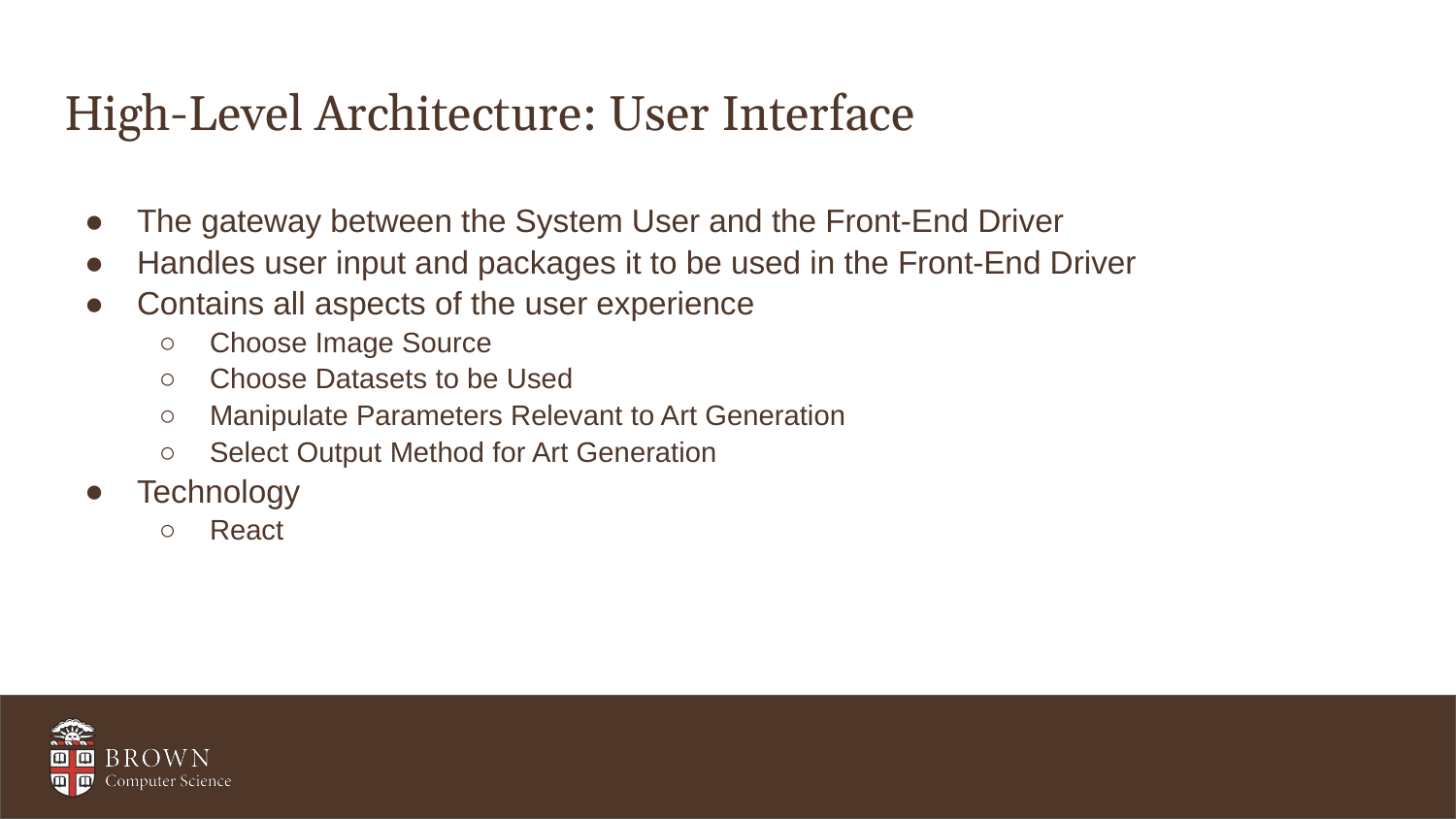

# High-Level Architecture: User Interface
The gateway between the System User and the Front-End Driver
Handles user input and packages it to be used in the Front-End Driver
Contains all aspects of the user experience
Choose Image Source
Choose Datasets to be Used
Manipulate Parameters Relevant to Art Generation
Select Output Method for Art Generation
Technology
React